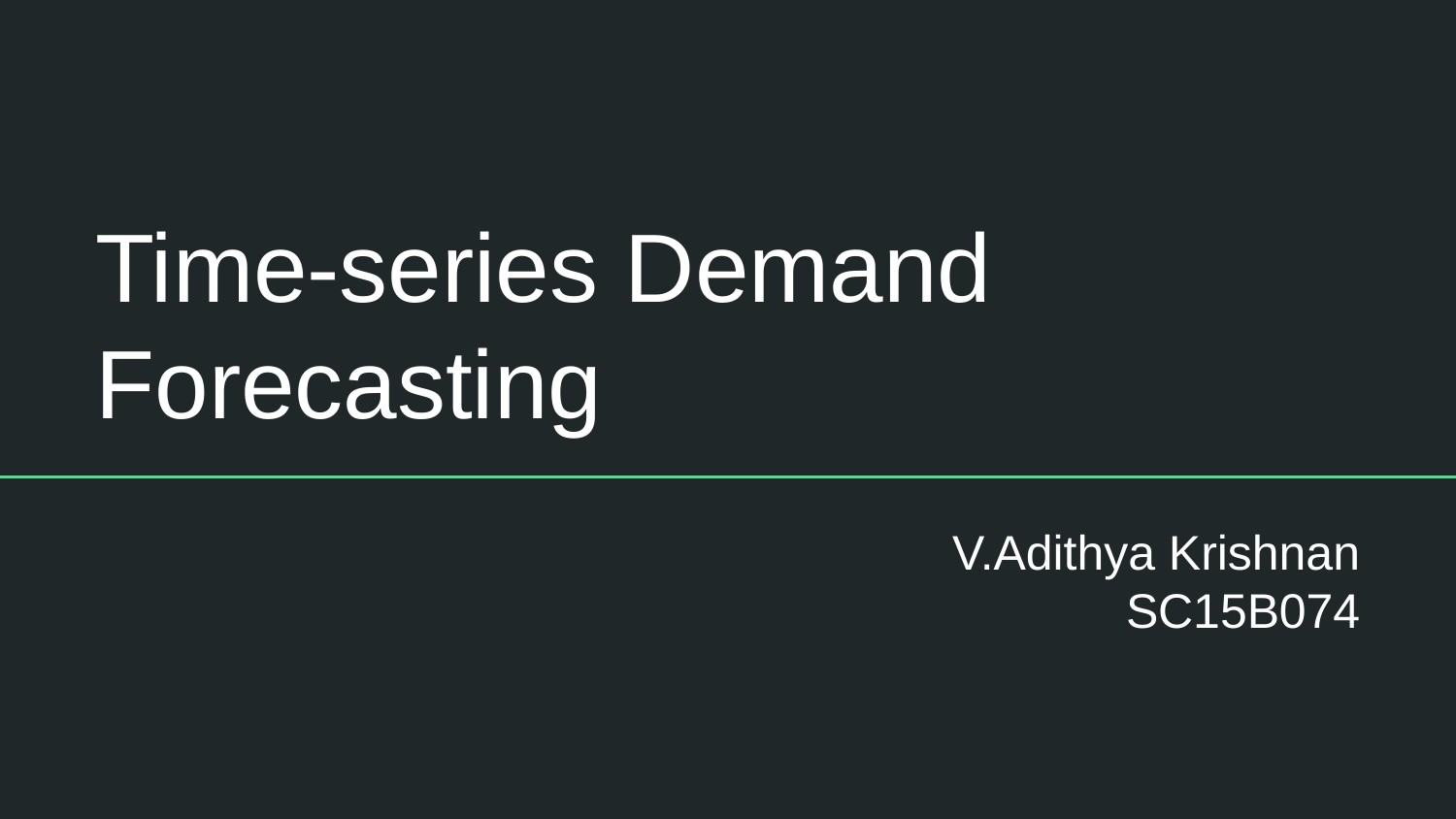

# Time-series Demand Forecasting
V.Adithya Krishnan
SC15B074